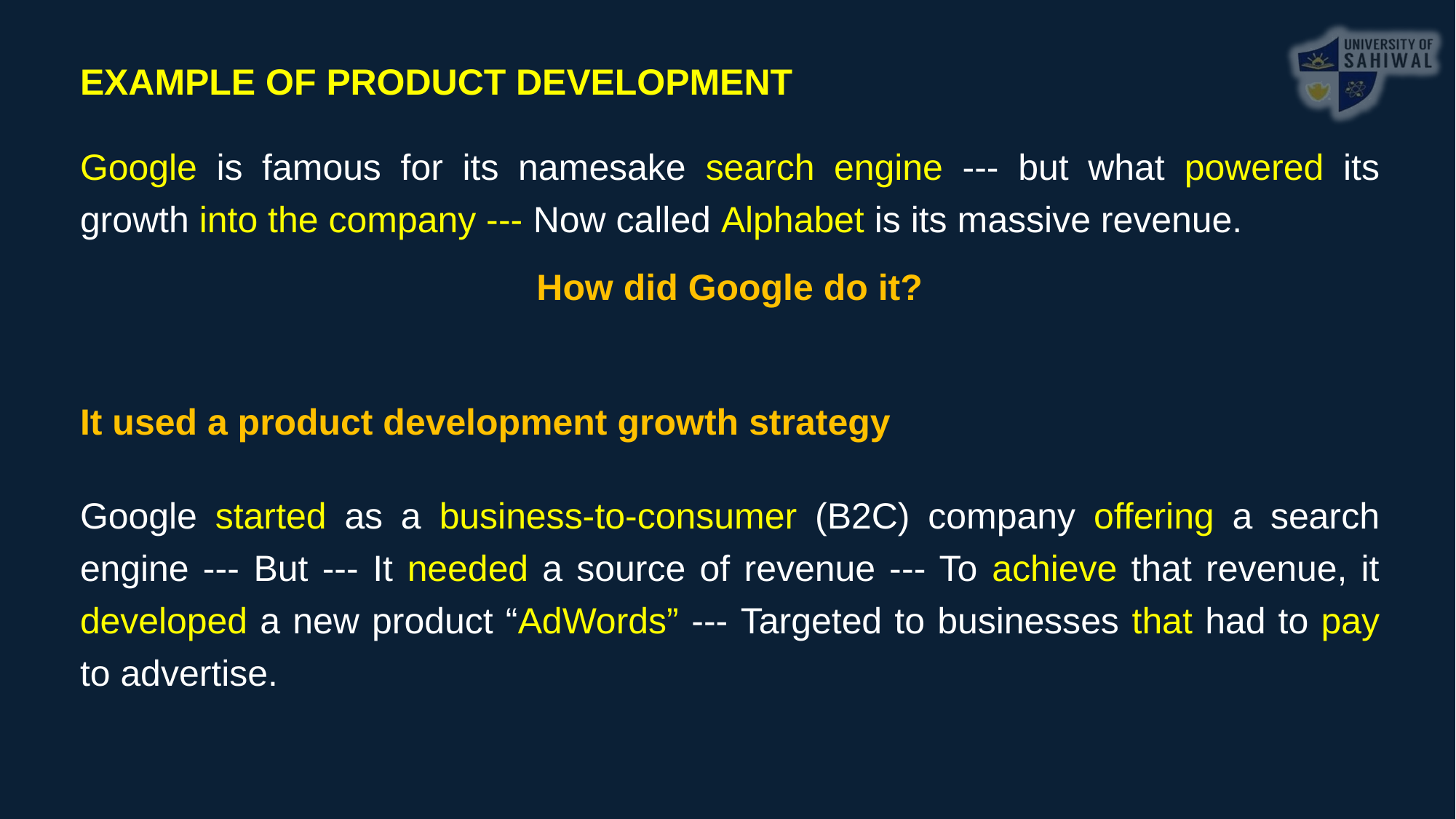

EXAMPLE OF PRODUCT DEVELOPMENT

Google is famous for its namesake search engine --- but what powered its growth into the company --- Now called Alphabet is its massive revenue.
How did Google do it?

It used a product development growth strategy

Google started as a business-to-consumer (B2C) company offering a search engine --- But --- It needed a source of revenue --- To achieve that revenue, it developed a new product “AdWords” --- Targeted to businesses that had to pay to advertise.